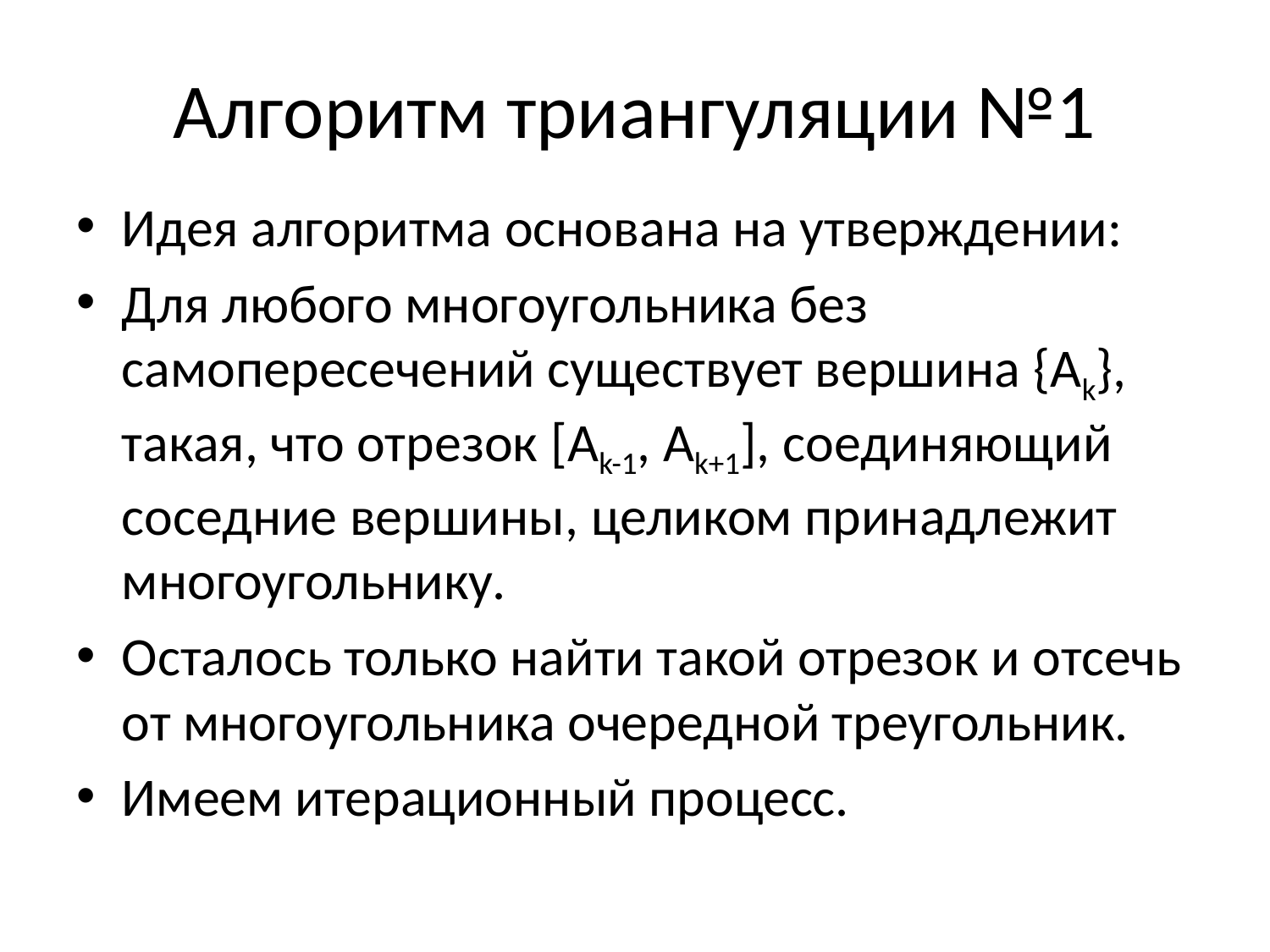

# Алгоритм триангуляции №1
Идея алгоритма основана на утверждении:
Для любого многоугольника без самопересечений существует вершина {Ak}, такая, что отрезок [Ak-1, Ak+1], соединяющий соседние вершины, целиком принадлежит многоугольнику.
Осталось только найти такой отрезок и отсечь от многоугольника очередной треугольник.
Имеем итерационный процесс.